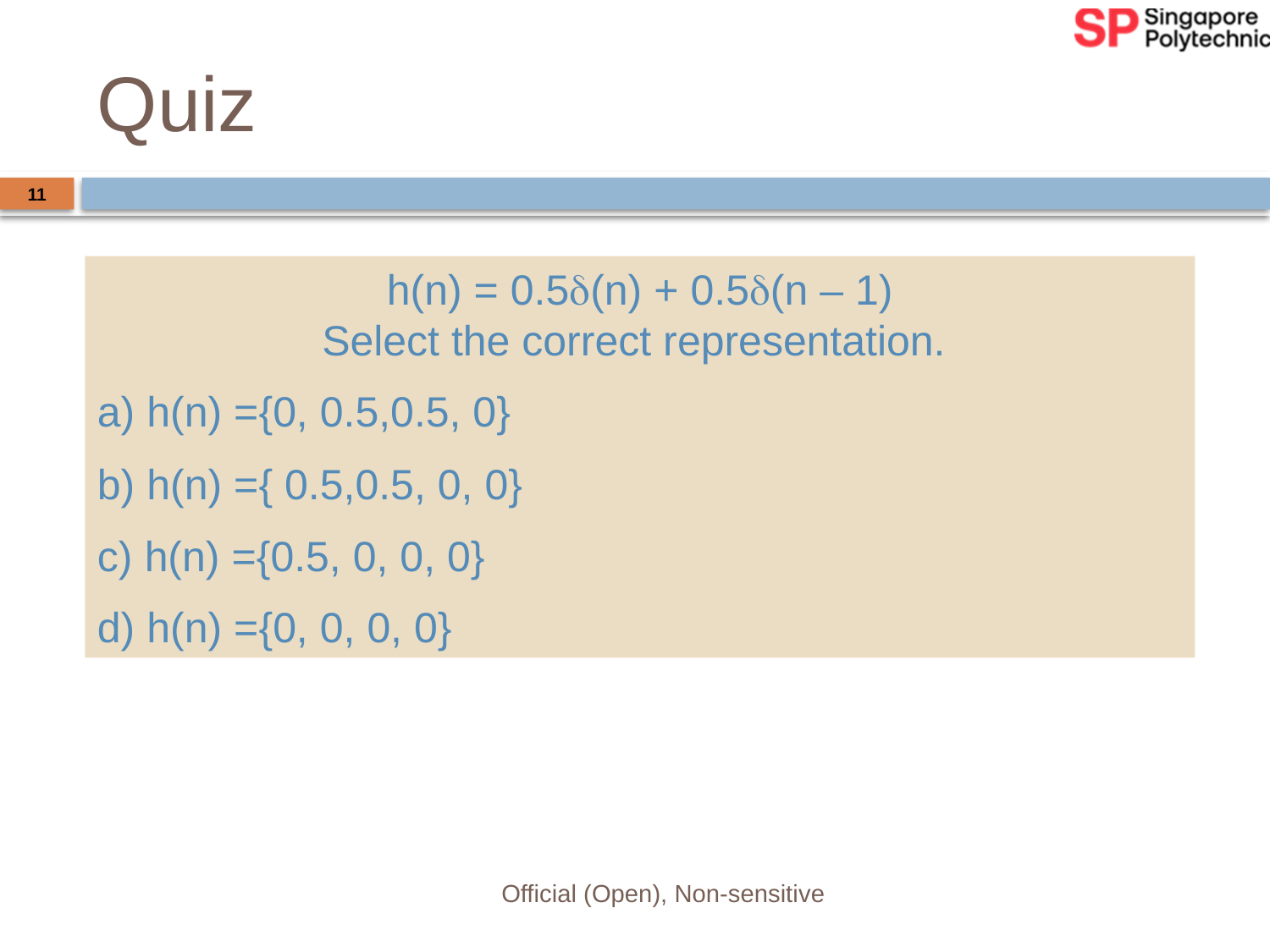

# Quiz

11
h(n) = 0.5δ(n) + 0.5δ(n – 1)
Select the correct representation.
a) h(n) ={0, 0.5,0.5, 0}
b) h(n) ={ 0.5,0.5, 0, 0}
c) h(n) ={0.5, 0, 0, 0}
d) h(n) ={0, 0, 0, 0}
Official (Open), Non-sensitive